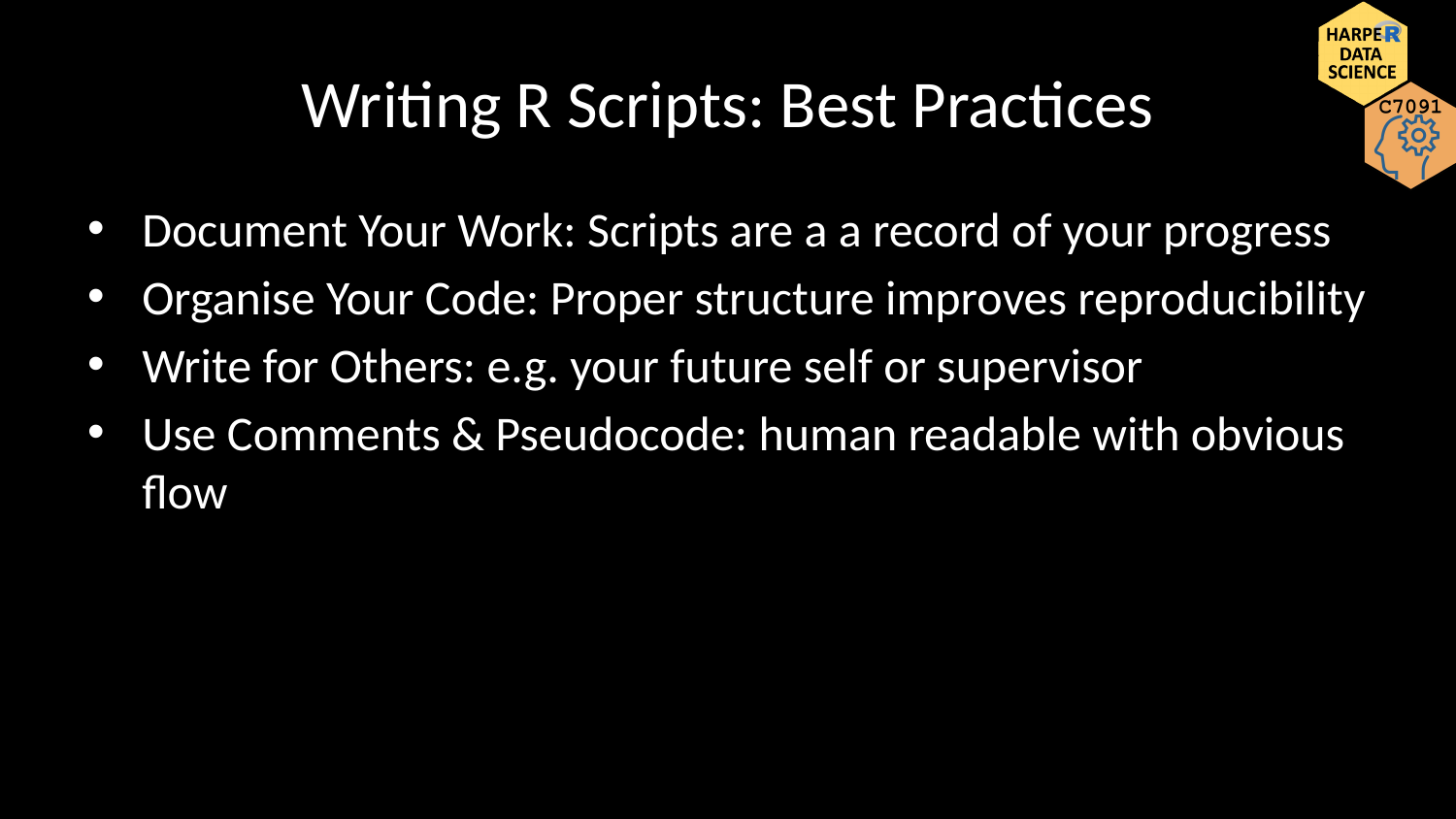

# Writing R Scripts: Best Practices
Document Your Work: Scripts are a a record of your progress
Organise Your Code: Proper structure improves reproducibility
Write for Others: e.g. your future self or supervisor
Use Comments & Pseudocode: human readable with obvious flow